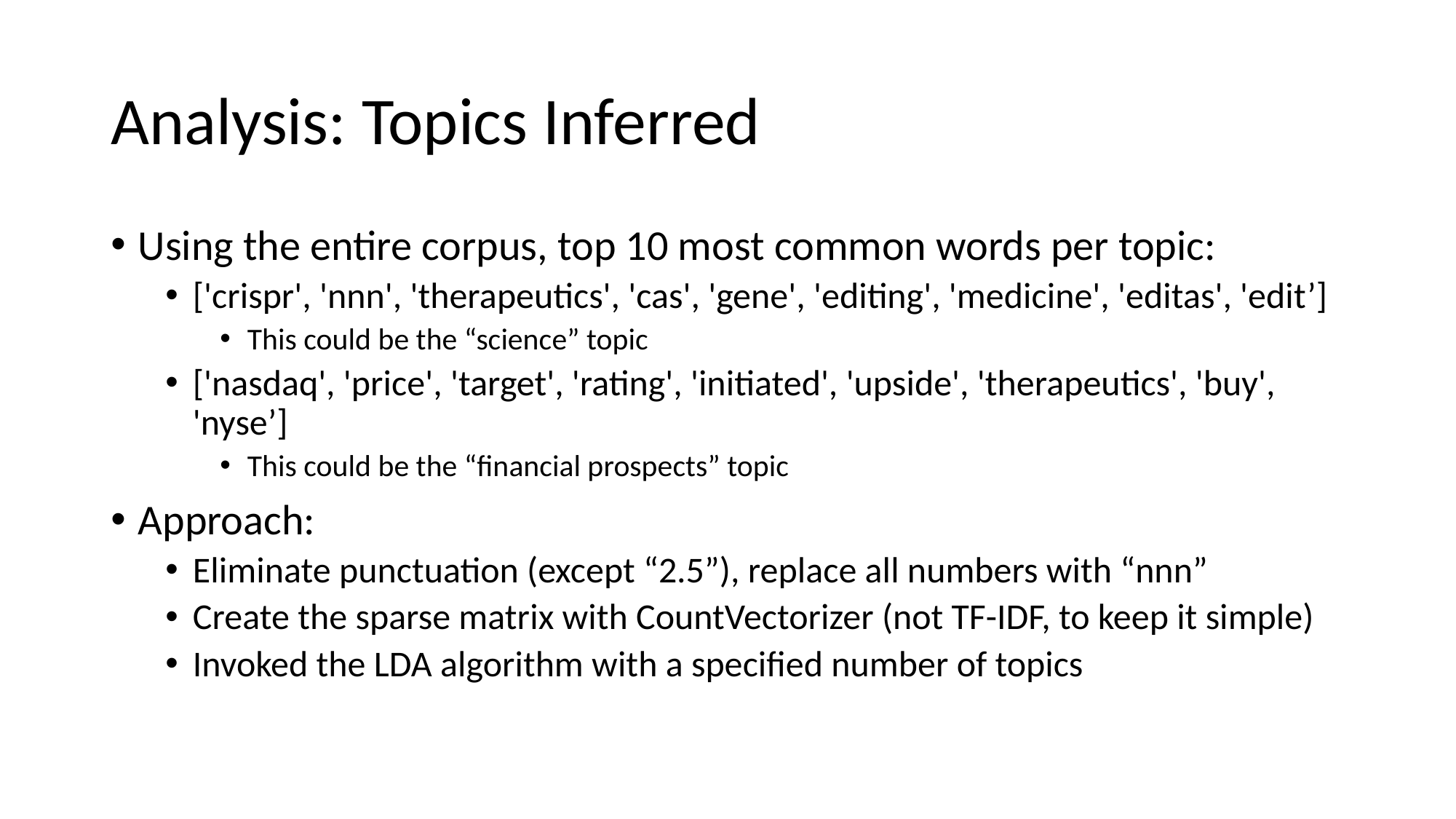

# Analysis: Topics Inferred
Using the entire corpus, top 10 most common words per topic:
['crispr', 'nnn', 'therapeutics', 'cas', 'gene', 'editing', 'medicine', 'editas', 'edit’]
This could be the “science” topic
['nasdaq', 'price', 'target', 'rating', 'initiated', 'upside', 'therapeutics', 'buy', 'nyse’]
This could be the “financial prospects” topic
Approach:
Eliminate punctuation (except “2.5”), replace all numbers with “nnn”
Create the sparse matrix with CountVectorizer (not TF-IDF, to keep it simple)
Invoked the LDA algorithm with a specified number of topics